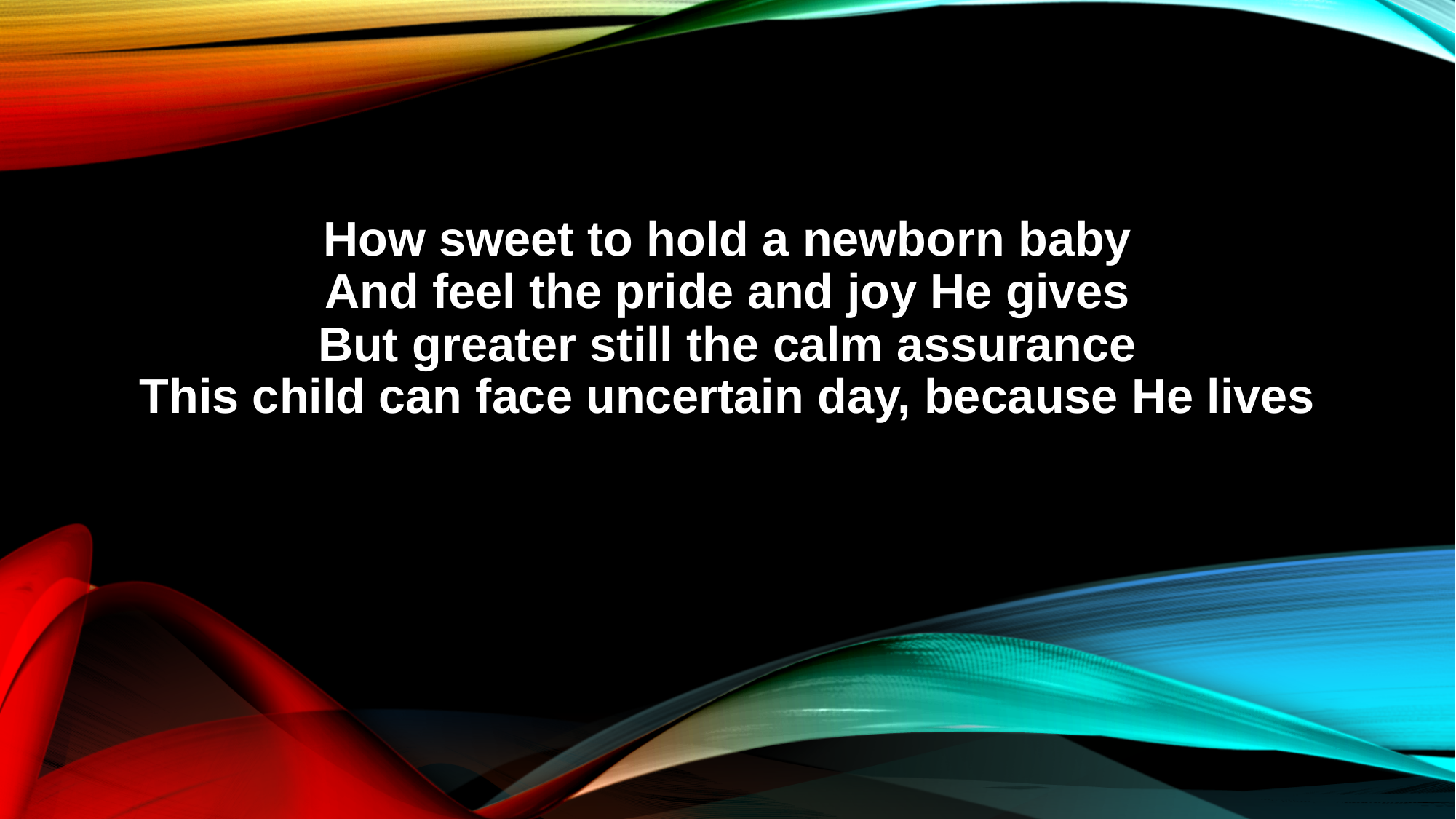

How sweet to hold a newborn baby
And feel the pride and joy He gives
But greater still the calm assurance
This child can face uncertain day, because He lives